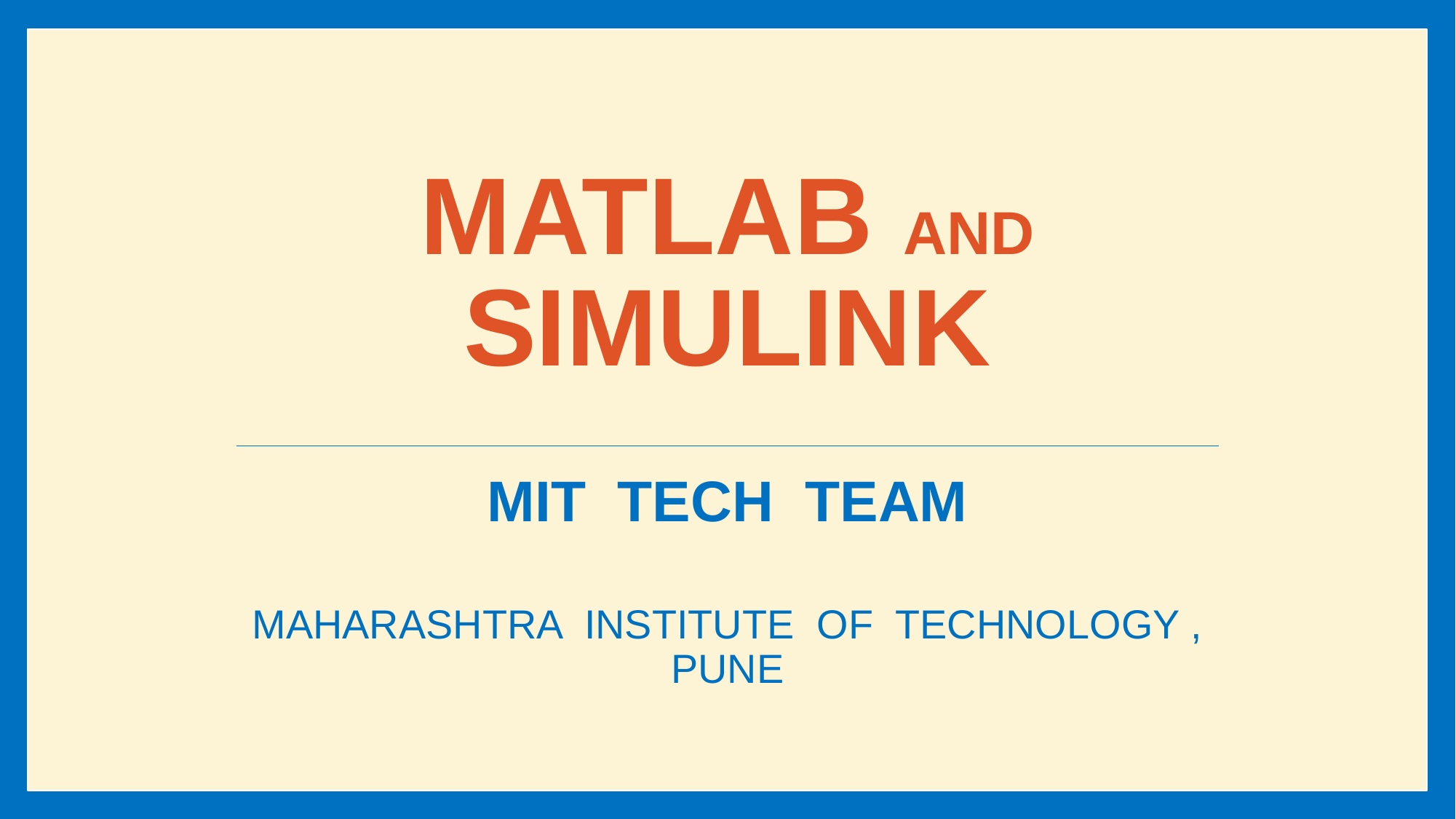

# MATLAB AND SIMULINK
MIT  TECH  TEAM

MAHARASHTRA  INSTITUTE  OF  TECHNOLOGY , PUNE